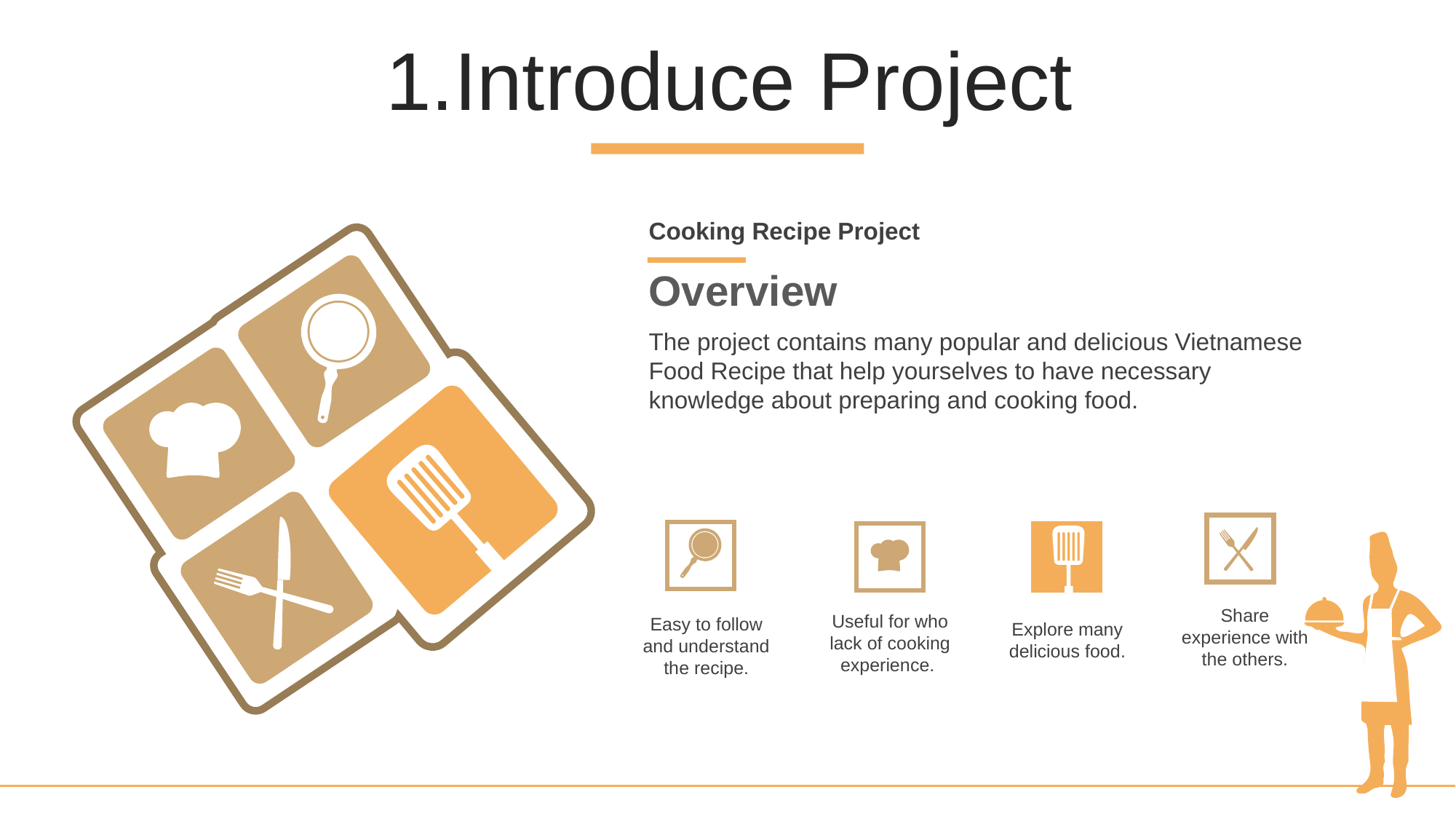

1.Introduce Project
Cooking Recipe Project

Overview

The project contains many popular and delicious Vietnamese Food Recipe that help yourselves to have necessary knowledge about preparing and cooking food.

Share experience with the others.
Useful for who lack of cooking experience.
Easy to follow and understand the recipe.
Explore many delicious food.